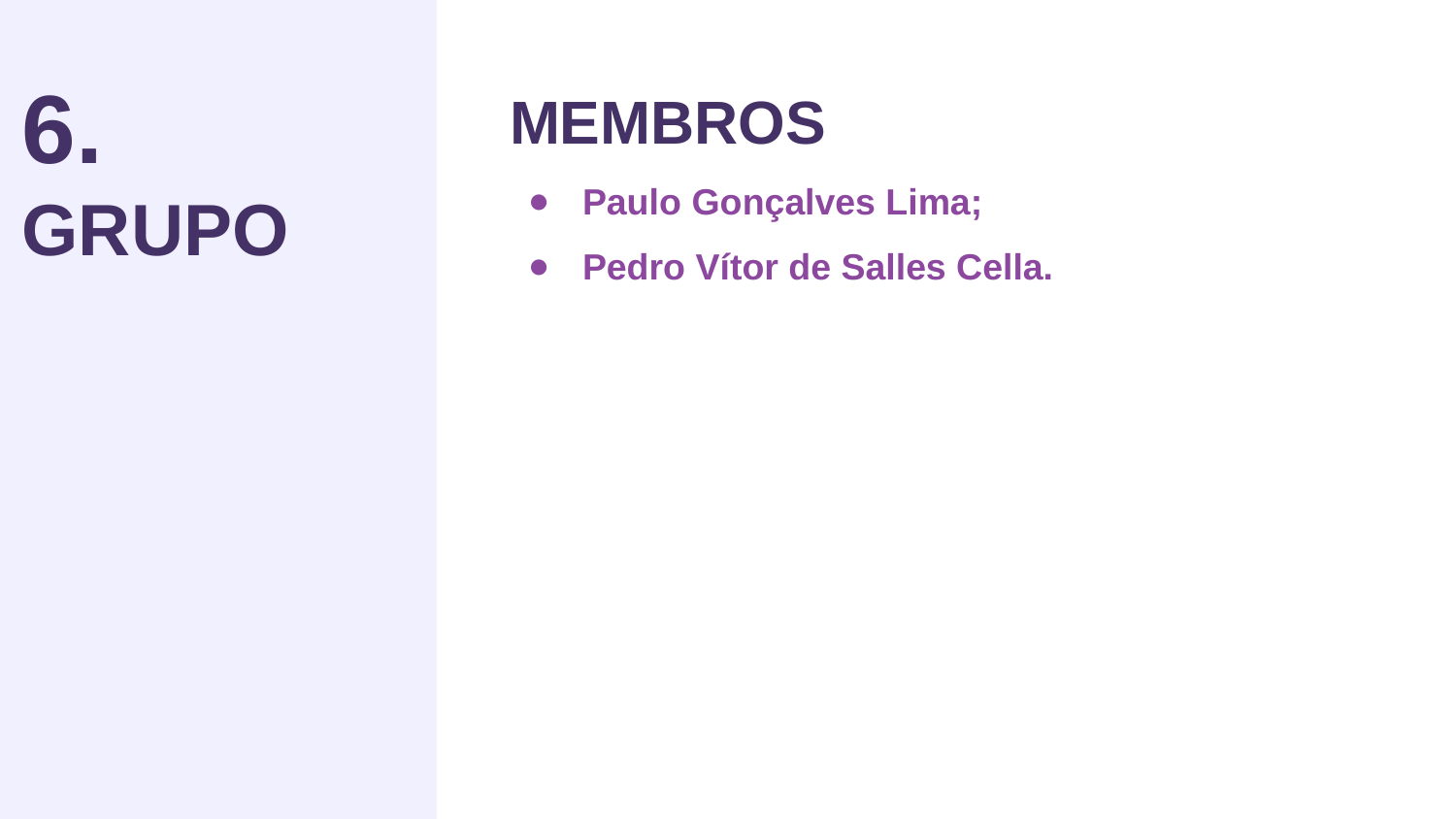

6.
GRUPO
MEMBROS
Paulo Gonçalves Lima;
Pedro Vítor de Salles Cella.